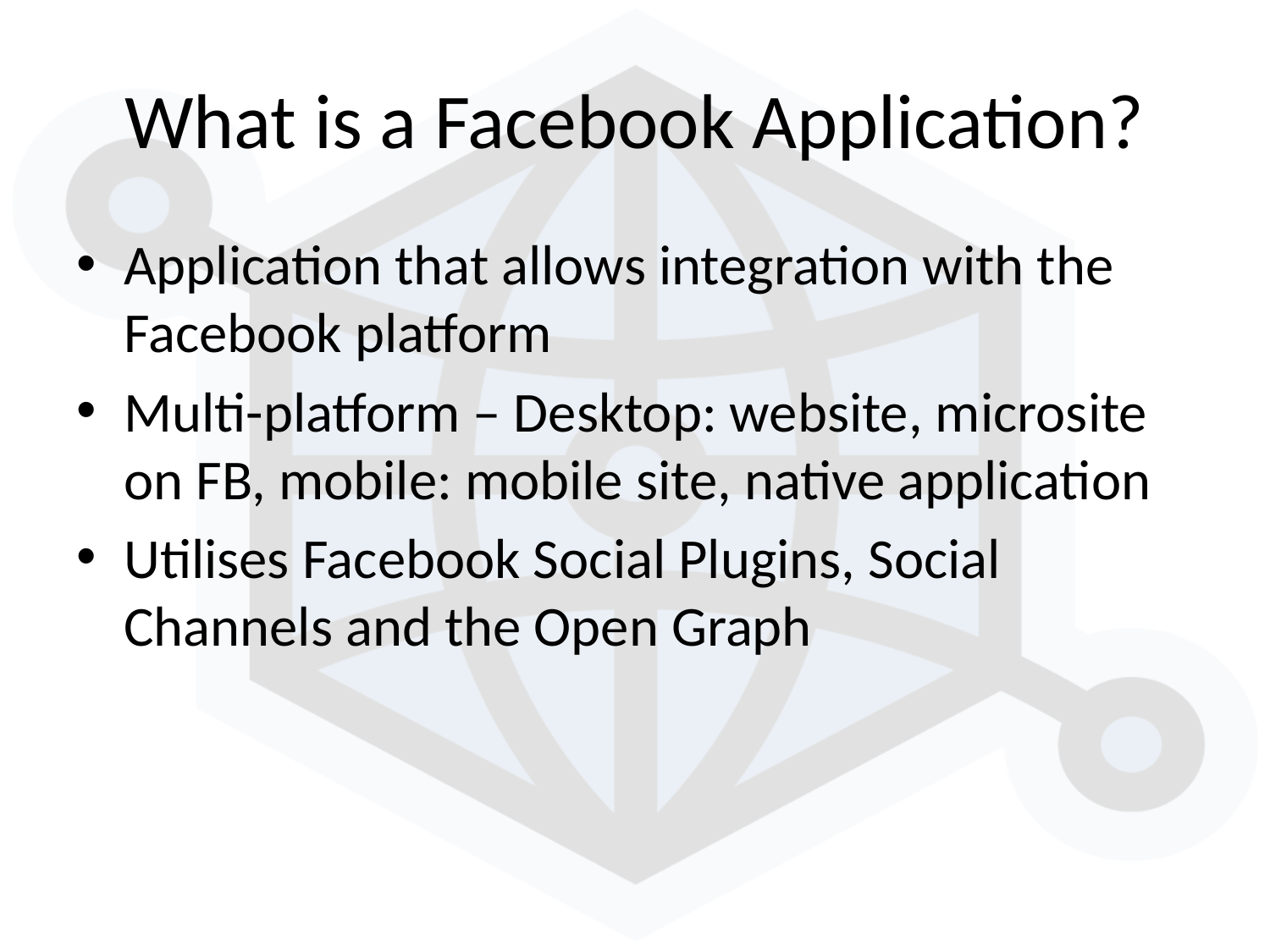

# What is a Facebook Application?
Application that allows integration with the Facebook platform
Multi-platform – Desktop: website, microsite on FB, mobile: mobile site, native application
Utilises Facebook Social Plugins, Social Channels and the Open Graph